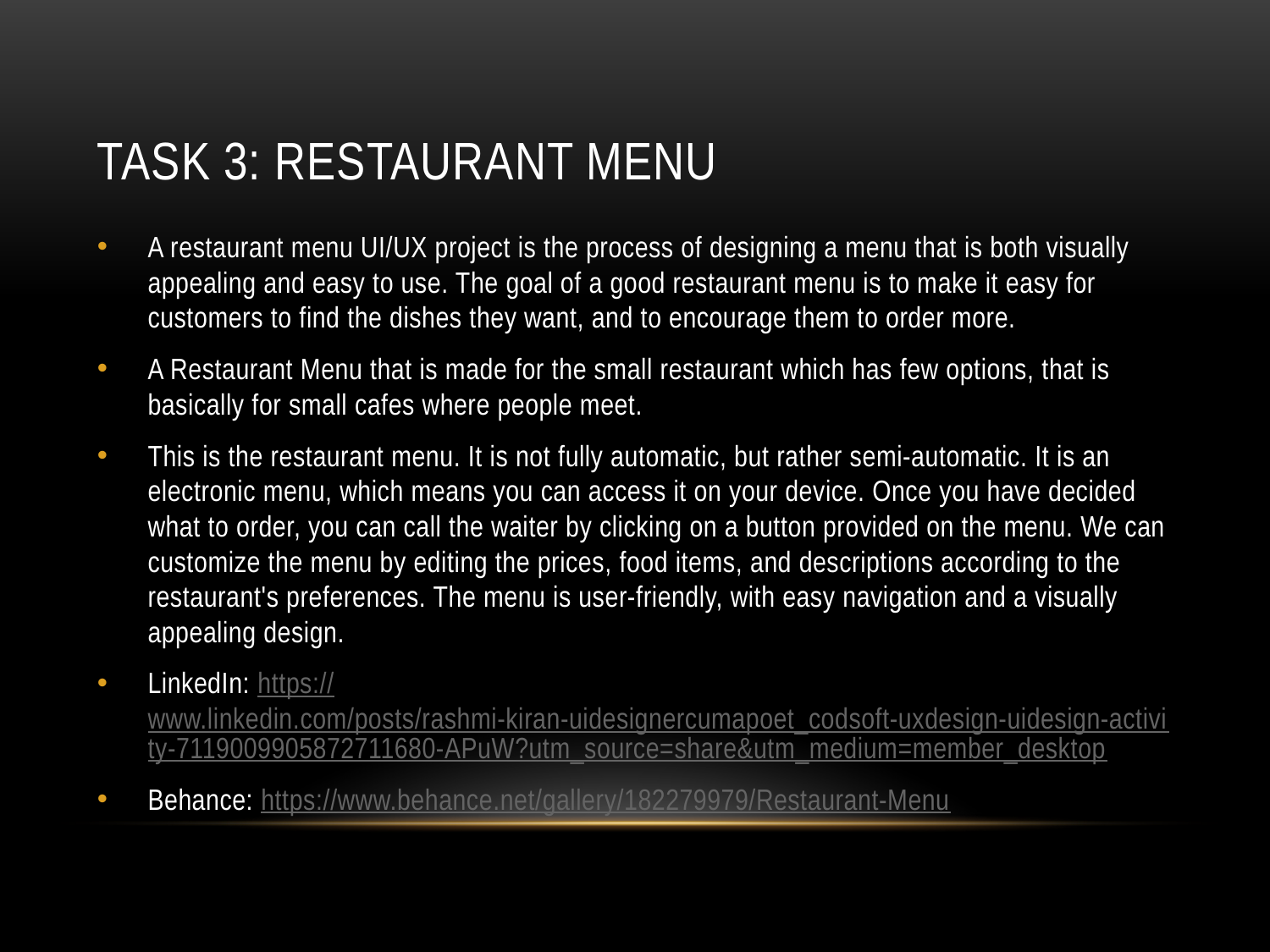

# Task 3: restaurant Menu
A restaurant menu UI/UX project is the process of designing a menu that is both visually appealing and easy to use. The goal of a good restaurant menu is to make it easy for customers to find the dishes they want, and to encourage them to order more.
A Restaurant Menu that is made for the small restaurant which has few options, that is basically for small cafes where people meet.
This is the restaurant menu. It is not fully automatic, but rather semi-automatic. It is an electronic menu, which means you can access it on your device. Once you have decided what to order, you can call the waiter by clicking on a button provided on the menu. We can customize the menu by editing the prices, food items, and descriptions according to the restaurant's preferences. The menu is user-friendly, with easy navigation and a visually appealing design.
LinkedIn: https://www.linkedin.com/posts/rashmi-kiran-uidesignercumapoet_codsoft-uxdesign-uidesign-activity-7119009905872711680-APuW?utm_source=share&utm_medium=member_desktop
Behance: https://www.behance.net/gallery/182279979/Restaurant-Menu